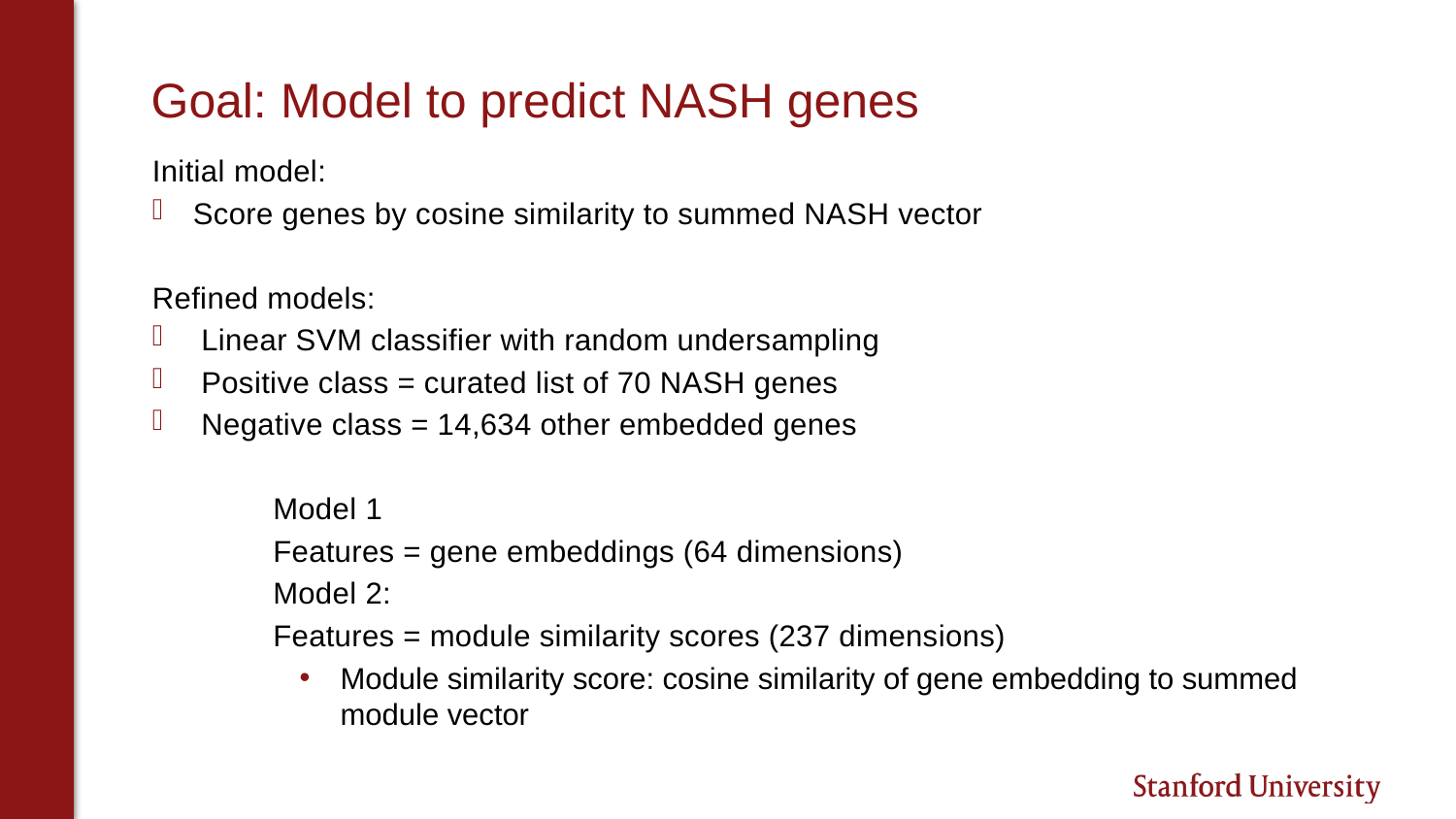

# Goal: Model to predict NASH genes
Initial model:
Score genes by cosine similarity to summed NASH vector

Refined models:
Linear SVM classifier with random undersampling
Positive class = curated list of 70 NASH genes
Negative class = 14,634 other embedded genes

	Model 1
		Features = gene embeddings (64 dimensions)
	Model 2:
		Features = module similarity scores (237 dimensions)
Module similarity score: cosine similarity of gene embedding to summed module vector